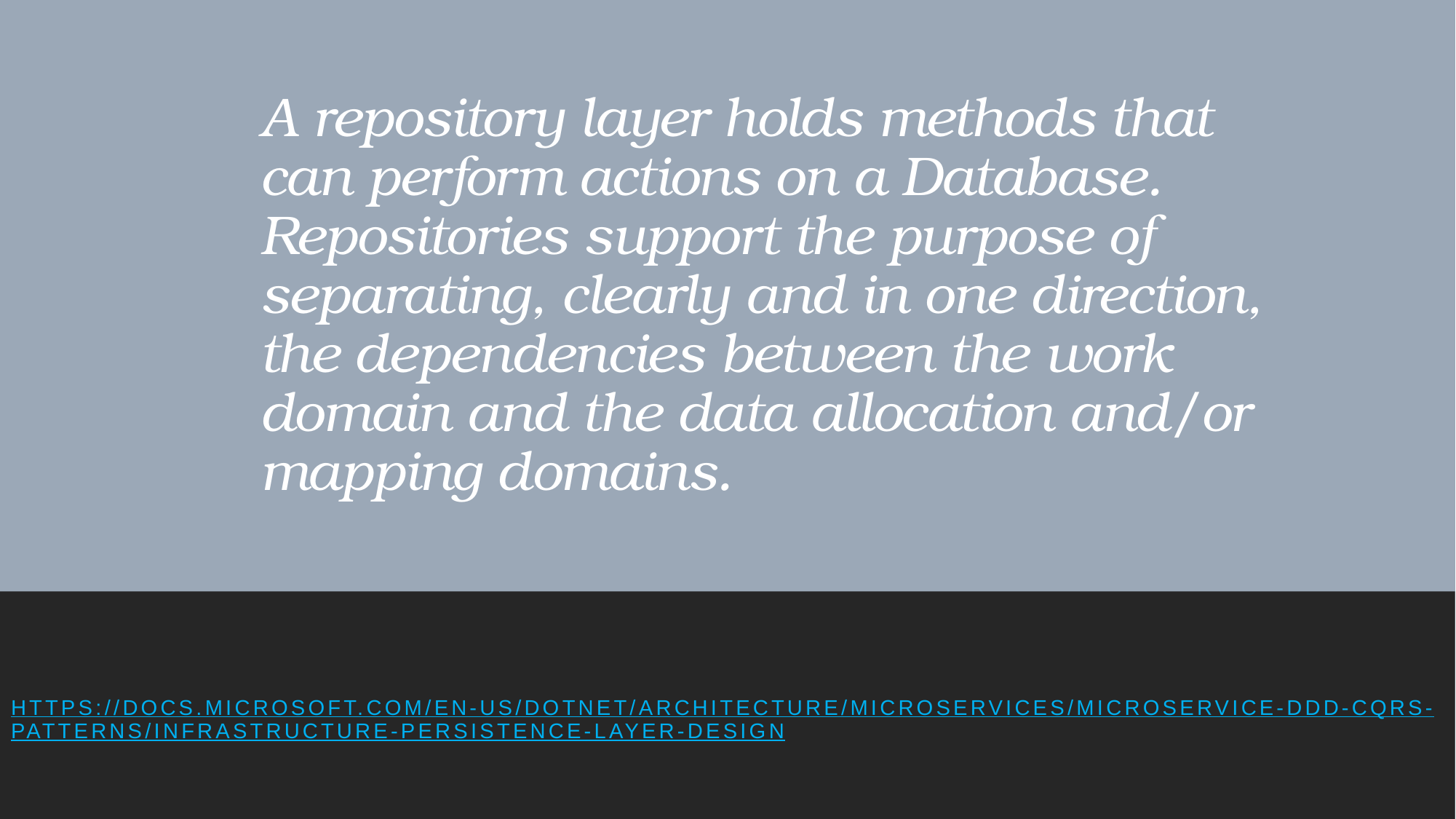

# A repository layer holds methods that can perform actions on a Database. Repositories support the purpose of separating, clearly and in one direction, the dependencies between the work domain and the data allocation and/or mapping domains.
https://docs.microsoft.com/en-us/dotnet/architecture/microservices/microservice-ddd-cqrs-patterns/infrastructure-persistence-layer-design